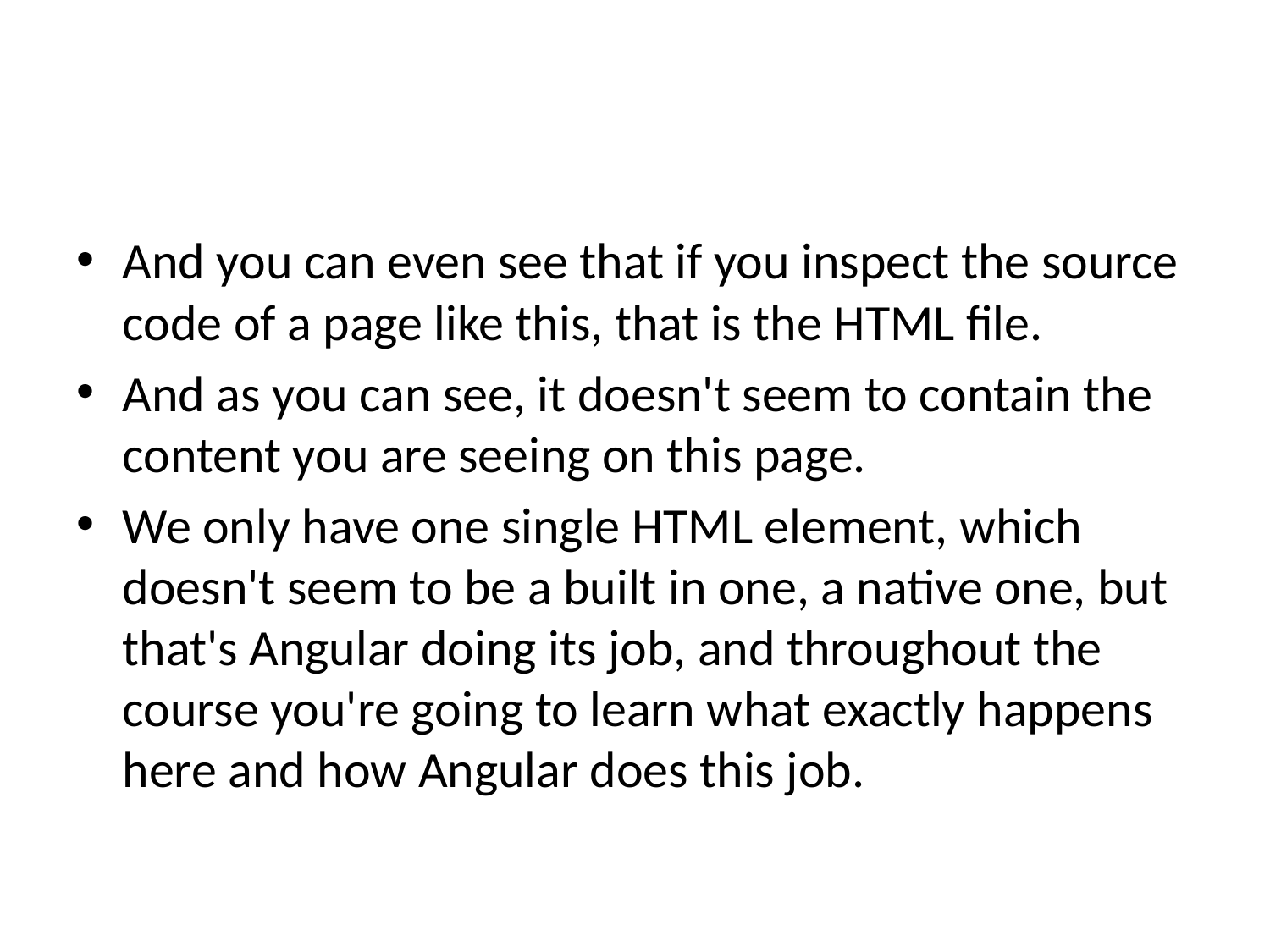

#
And you can even see that if you inspect the source code of a page like this, that is the HTML file.
And as you can see, it doesn't seem to contain the content you are seeing on this page.
We only have one single HTML element, which doesn't seem to be a built in one, a native one, but that's Angular doing its job, and throughout the course you're going to learn what exactly happens here and how Angular does this job.